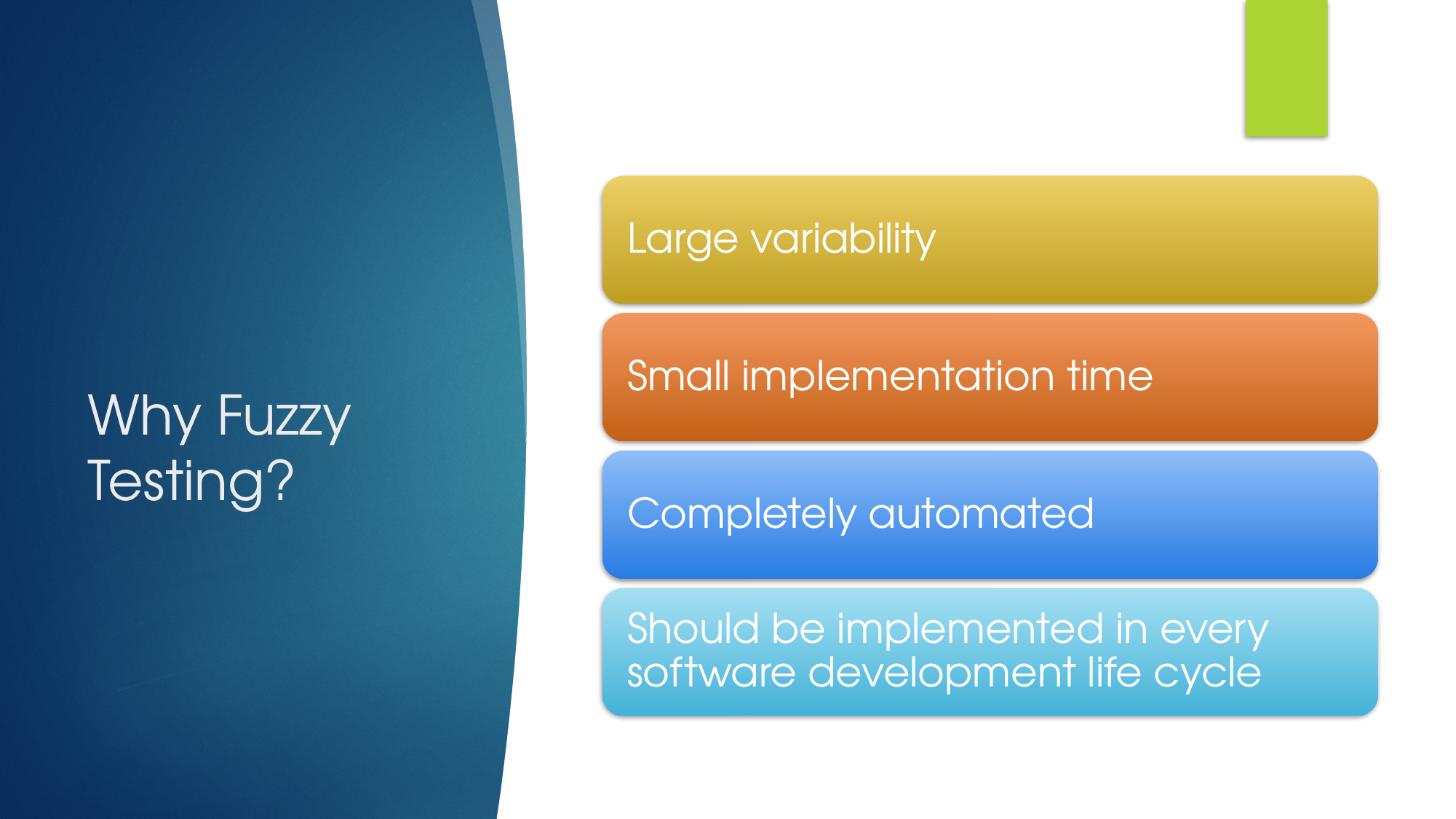

# Why Fuzzy Testing?
Large variability
Small implementation time
Completely automated
Should be implemented in every software development life cycle